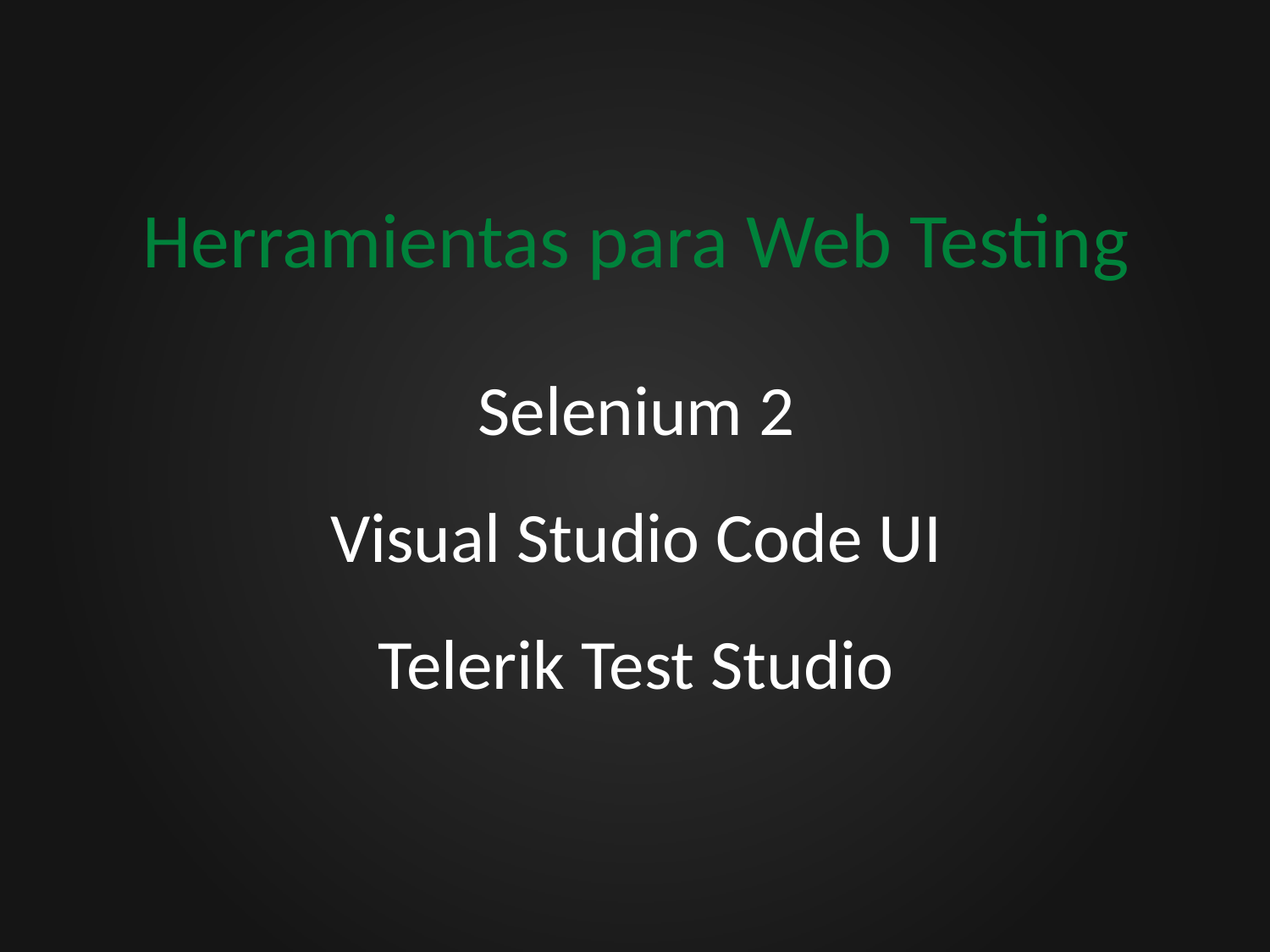

# Herramientas para Web Testing
Selenium 2
Visual Studio Code UI
Telerik Test Studio